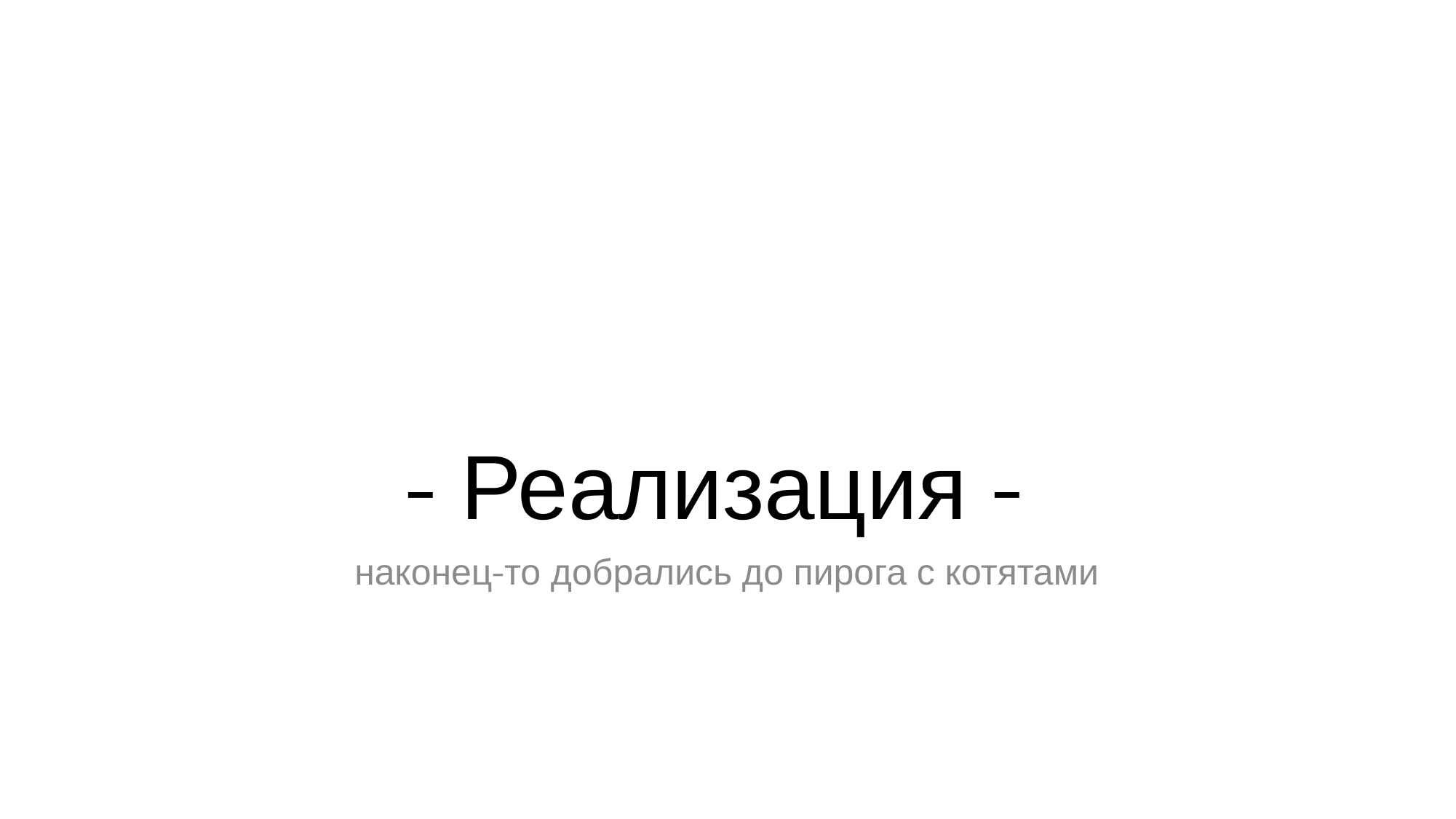

# - Реализация -
наконец-то добрались до пирога с котятами